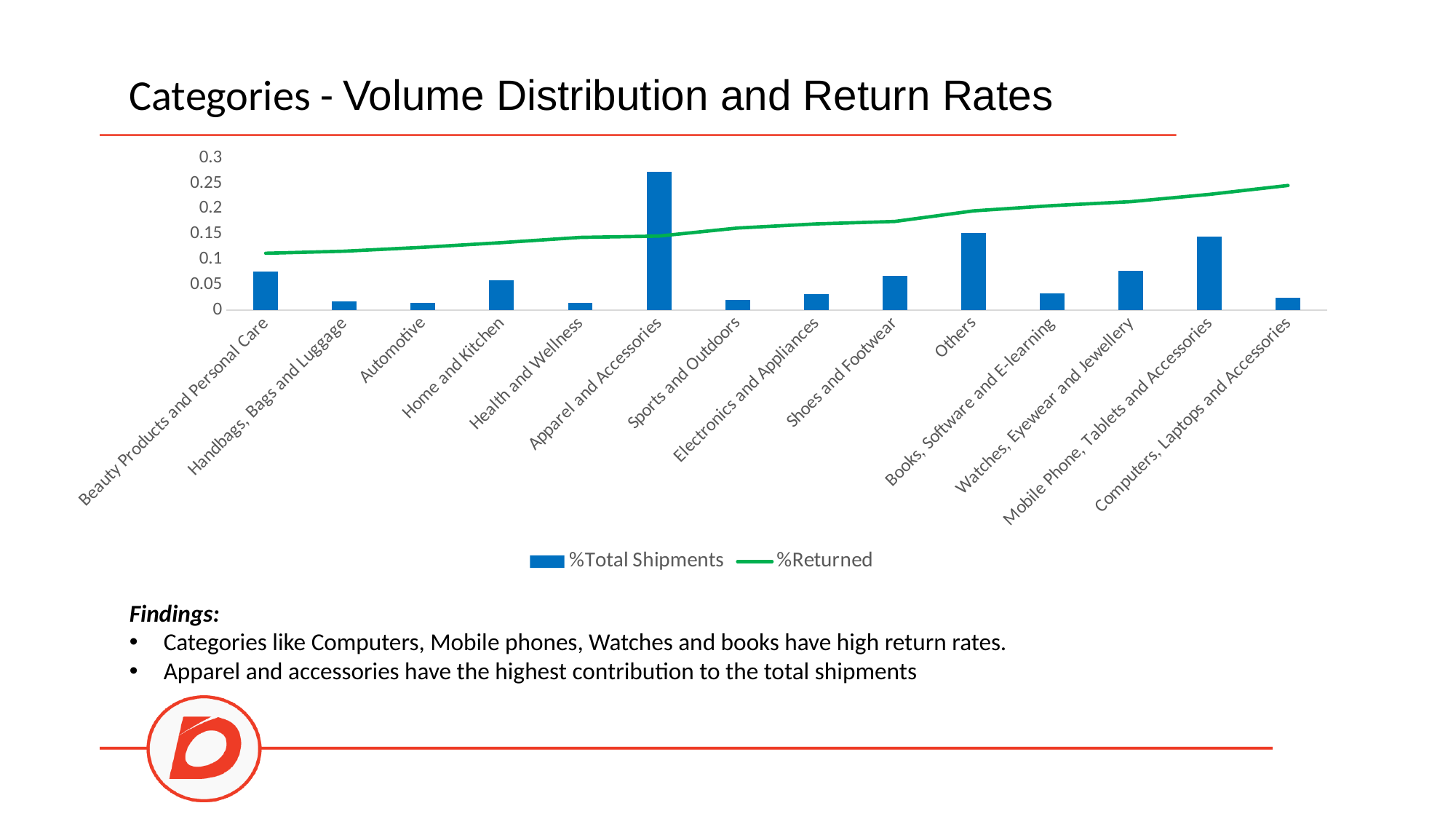

Categories - Volume Distribution and Return Rates

### Chart

| Category | %Total Shipments | %Returned |
|---|---|---|
| Beauty Products and Personal Care | 0.07544040163919885 | 0.11196295096521854 |
| Handbags, Bags and Luggage | 0.017585653715441366 | 0.11604183394066662 |
| Automotive | 0.014533788111210352 | 0.12376848057593384 |
| Home and Kitchen | 0.058819781172239335 | 0.1329024713015111 |
| Health and Wellness | 0.013343200289926327 | 0.14323700990367658 |
| Apparel and Accessories | 0.27242358207453005 | 0.14587763271207885 |
| Sports and Outdoors | 0.019532917390909246 | 0.16174712473239855 |
| Electronics and Appliances | 0.030833816966265654 | 0.16986925456904498 |
| Shoes and Footwear | 0.06772864372913032 | 0.17476158912076634 |
| Others | 0.15187914474629818 | 0.19565914386684227 |
| Books, Software and E-learning | 0.03214949163330112 | 0.20599778151904008 |
| Watches, Eyewear and Jewellery | 0.076927142976618 | 0.21378818612662898 |
| Mobile Phone, Tablets and Accessories | 0.14442063791757012 | 0.22820044547338128 |
| Computers, Laptops and Accessories | 0.024381797637361105 | 0.2457587479304175 |
Findings:
Categories like Computers, Mobile phones, Watches and books have high return rates.
Apparel and accessories have the highest contribution to the total shipments